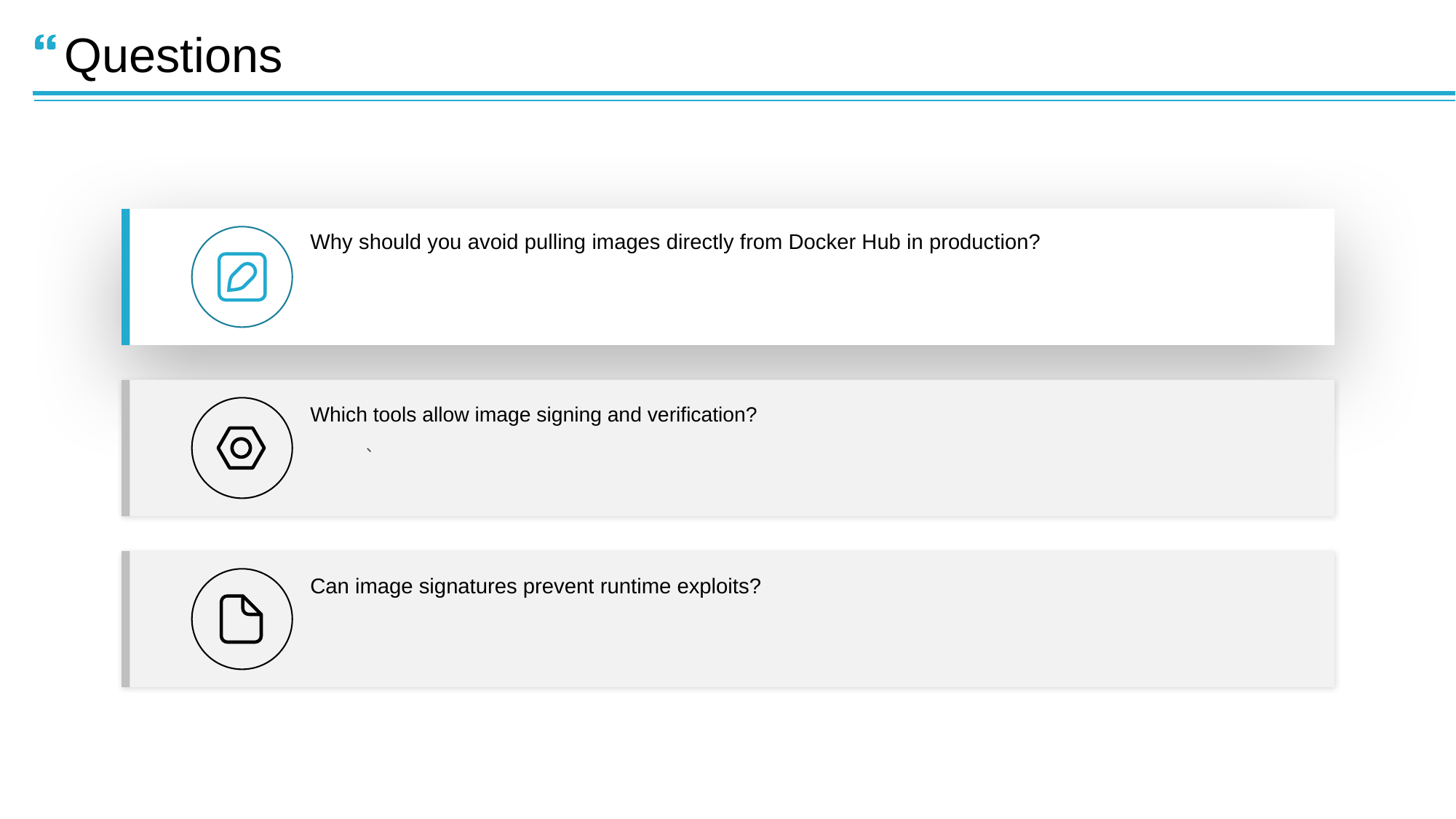

Questions

Why should you avoid pulling images directly from Docker Hub in production?

、

Which tools allow image signing and verification?

Can image signatures prevent runtime exploits?